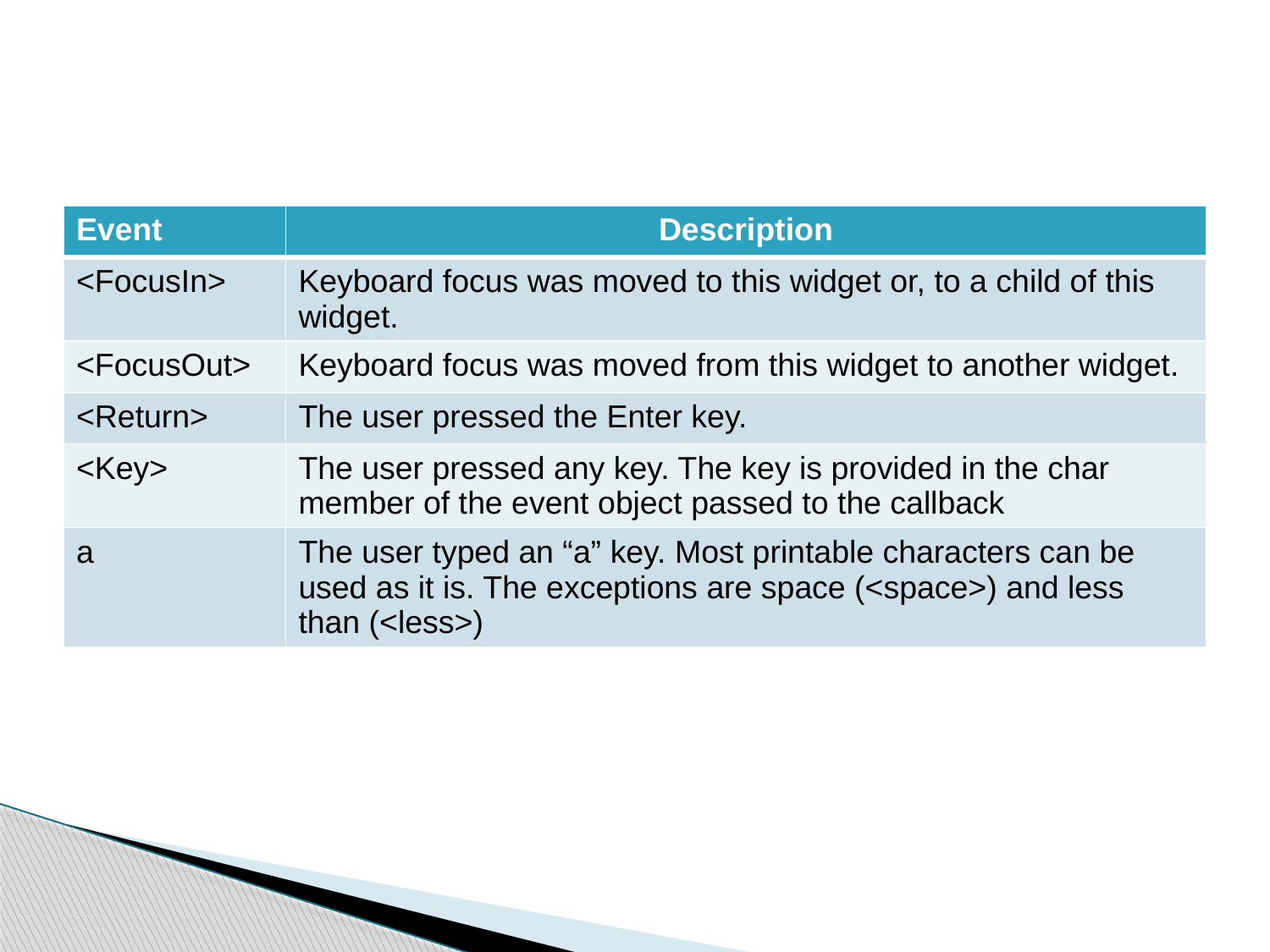

#
| Event | Description |
| --- | --- |
| <FocusIn> | Keyboard focus was moved to this widget or, to a child of this widget. |
| <FocusOut> | Keyboard focus was moved from this widget to another widget. |
| <Return> | The user pressed the Enter key. |
| <Key> | The user pressed any key. The key is provided in the char member of the event object passed to the callback |
| a | The user typed an “a” key. Most printable characters can be used as it is. The exceptions are space (<space>) and less than (<less>) |